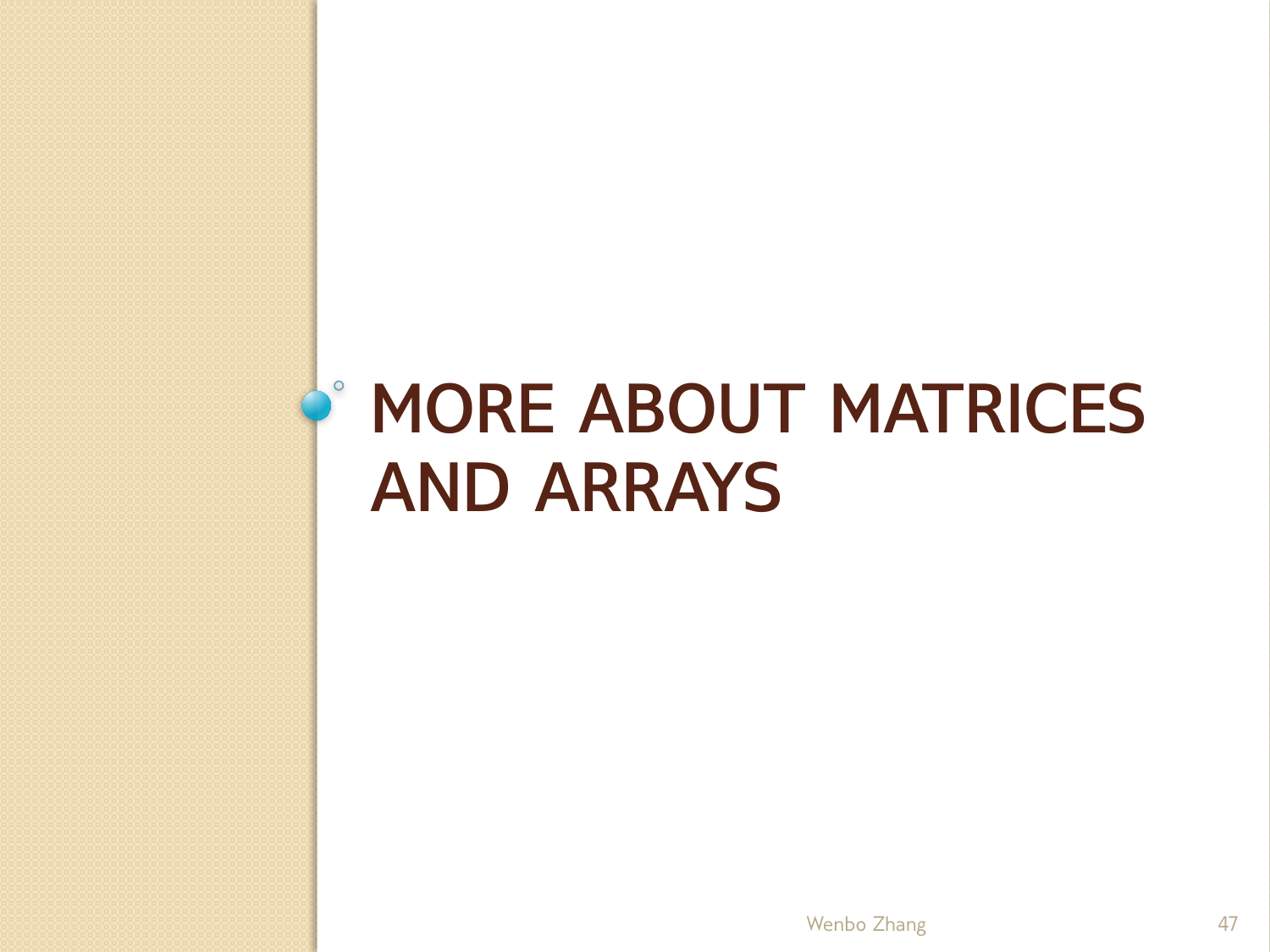

# More About Matrices and Arrays
Wenbo Zhang
47